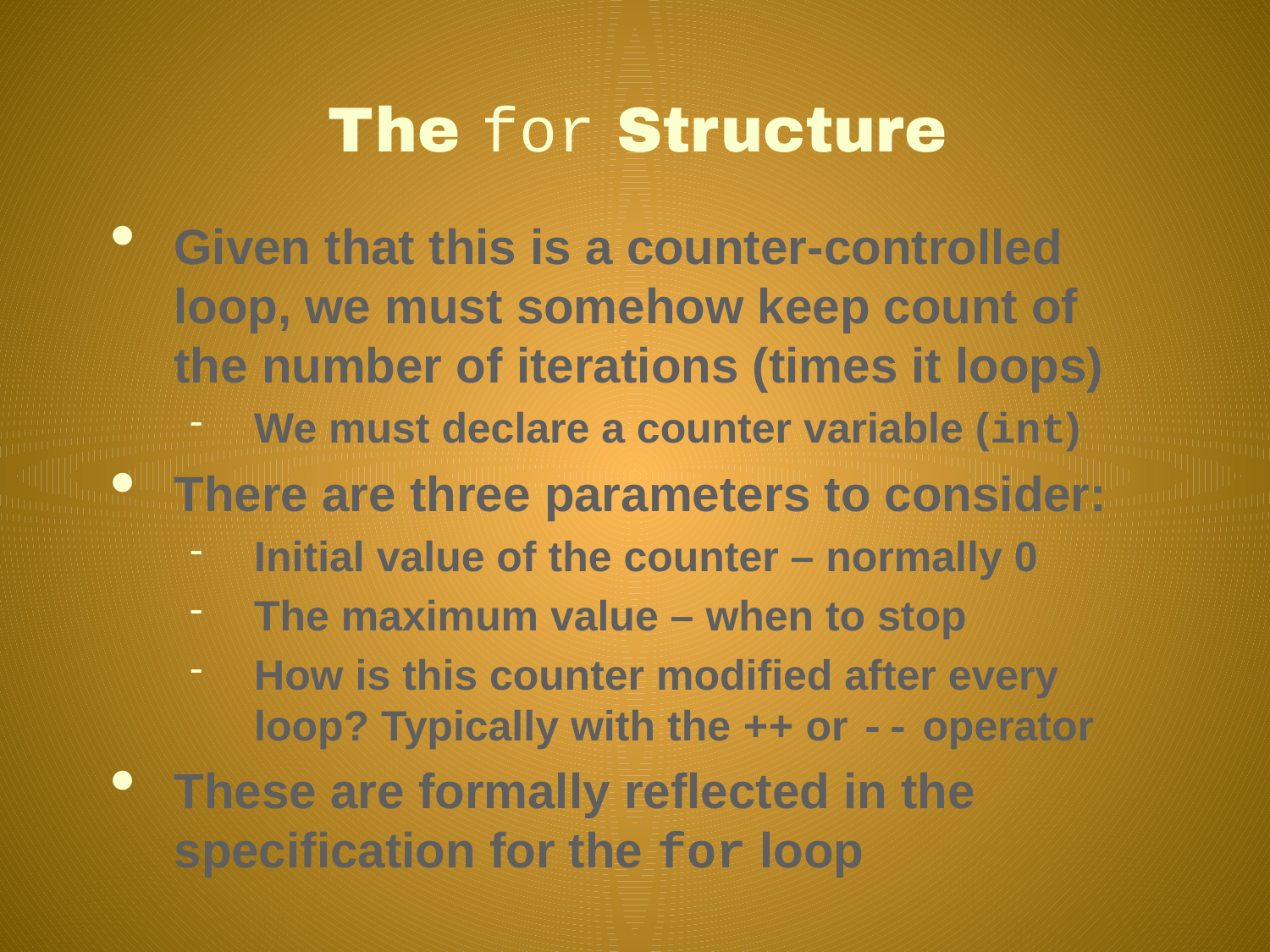

# The for Structure
Given that this is a counter-controlled loop, we must somehow keep count of the number of iterations (times it loops)
We must declare a counter variable (int)
There are three parameters to consider:
Initial value of the counter – normally 0
The maximum value – when to stop
How is this counter modified after every loop? Typically with the ++ or -- operator
These are formally reflected in the specification for the for loop